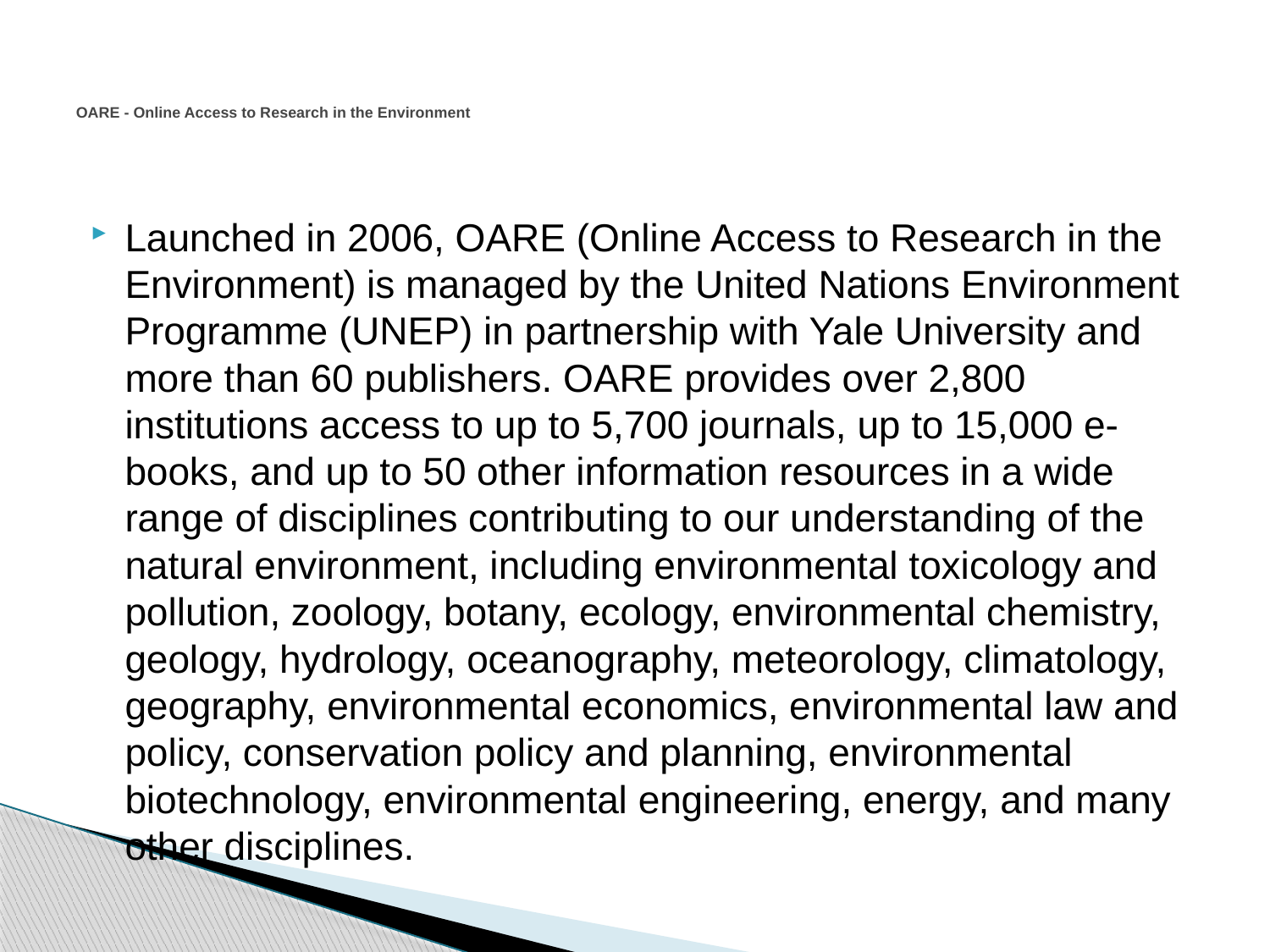

# OARE - Online Access to Research in the Environment
Launched in 2006, OARE (Online Access to Research in the Environment) is managed by the United Nations Environment Programme (UNEP) in partnership with Yale University and more than 60 publishers. OARE provides over 2,800 institutions access to up to 5,700 journals, up to 15,000 e-books, and up to 50 other information resources in a wide range of disciplines contributing to our understanding of the natural environment, including environmental toxicology and pollution, zoology, botany, ecology, environmental chemistry, geology, hydrology, oceanography, meteorology, climatology, geography, environmental economics, environmental law and policy, conservation policy and planning, environmental biotechnology, environmental engineering, energy, and many other disciplines.